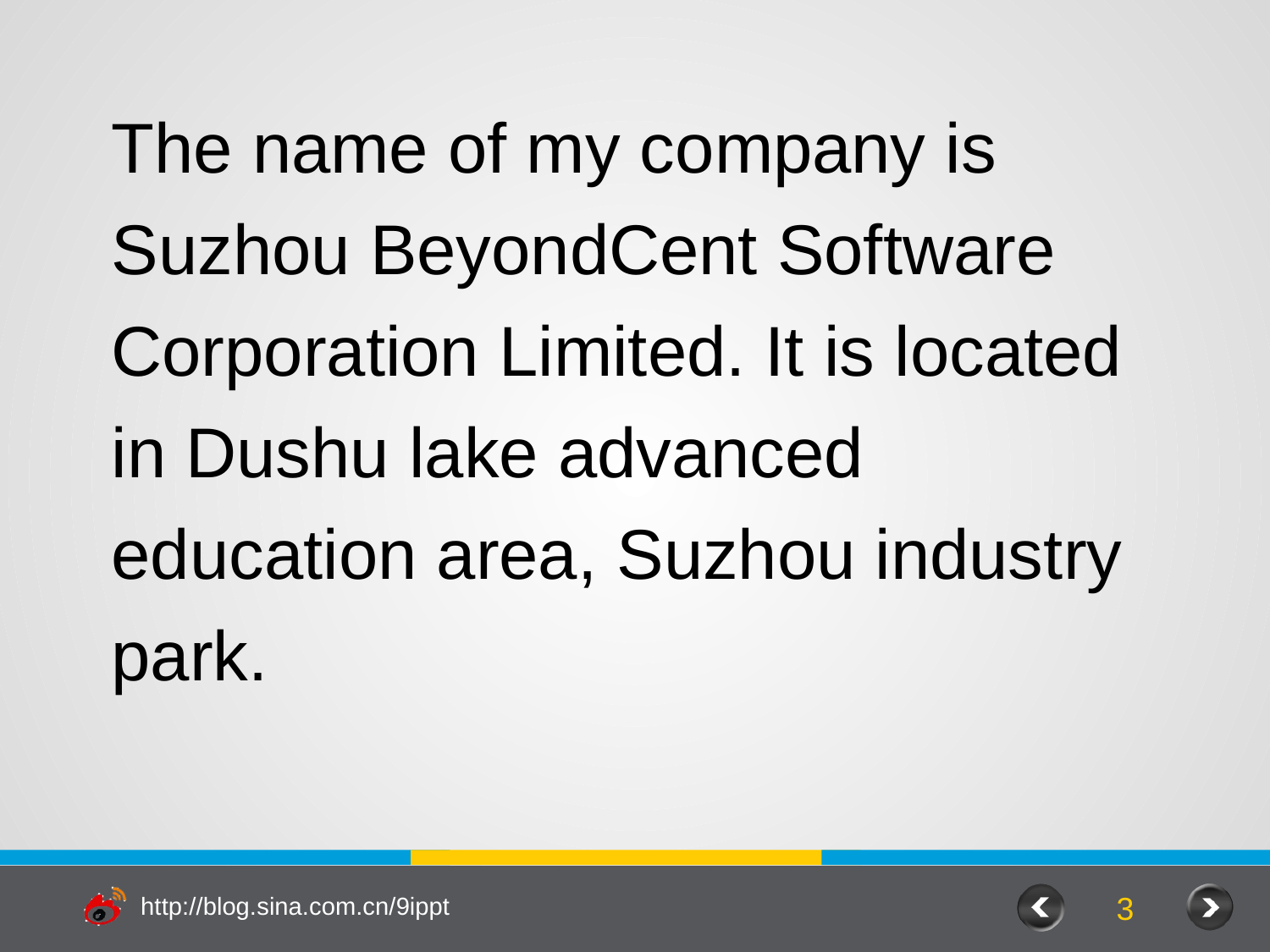

The name of my company is Suzhou BeyondCent Software Corporation Limited. It is located in Dushu lake advanced education area, Suzhou industry park.
3